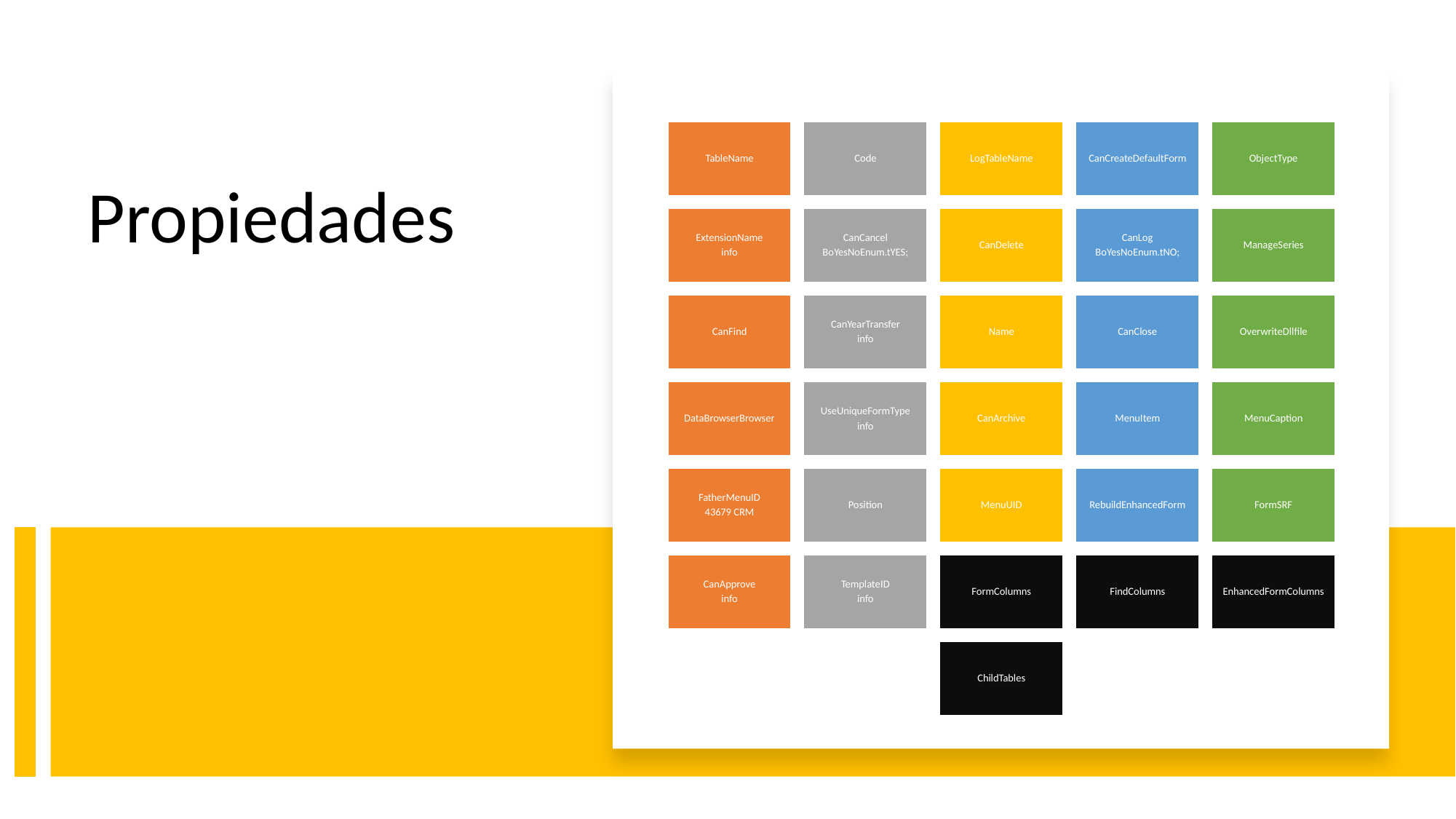

TableName
Code
LogTableName
CanCreateDefaultForm
ObjectType
ExtensionName
info
CanCancel
BoYesNoEnum.tYES;
CanDelete
CanLog
BoYesNoEnum.tNO;
ManageSeries
CanFind
CanYearTransfer
info
Name
CanClose
OverwriteDllfile
DataBrowserBrowser
UseUniqueFormType
info
CanArchive
MenuItem
MenuCaption
FatherMenuID
43679 CRM
Position
MenuUID
RebuildEnhancedForm
FormSRF
CanApprove
info
TemplateID
info
FormColumns
FindColumns
EnhancedFormColumns
ChildTables
# Propiedades